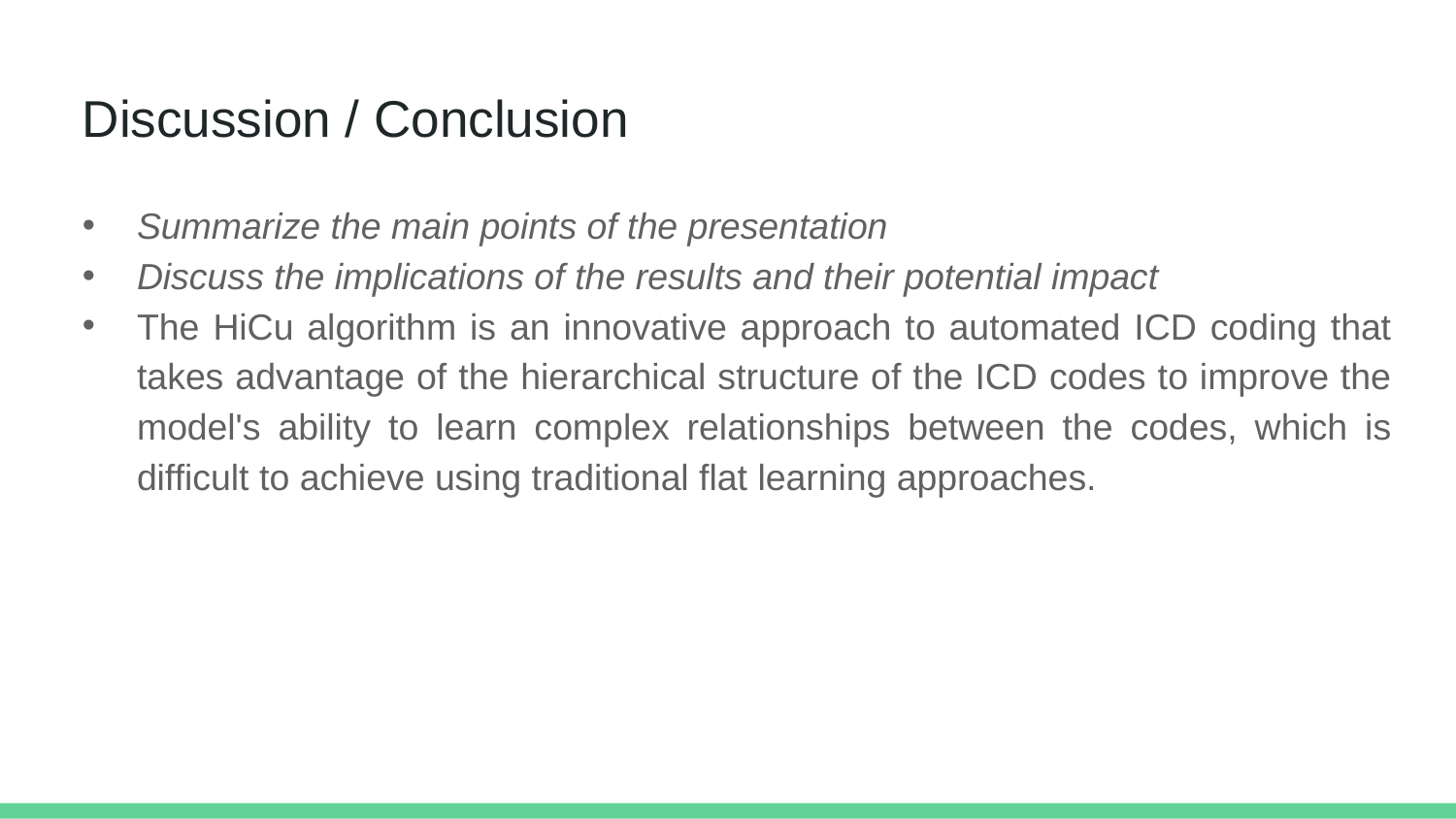

# Discussion / Conclusion
Summarize the main points of the presentation
Discuss the implications of the results and their potential impact
The HiCu algorithm is an innovative approach to automated ICD coding that takes advantage of the hierarchical structure of the ICD codes to improve the model's ability to learn complex relationships between the codes, which is difficult to achieve using traditional flat learning approaches.